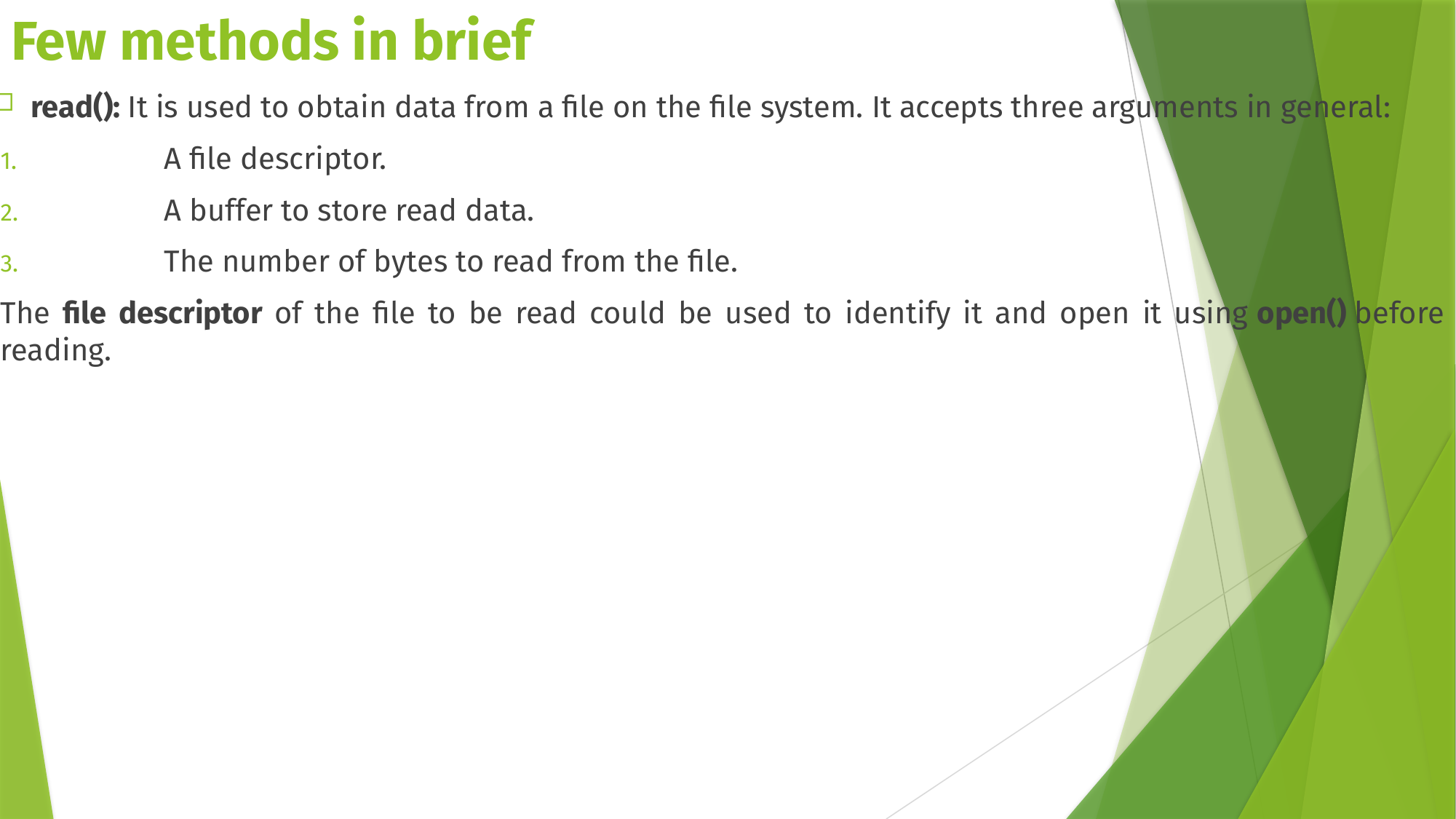

# Few methods in brief
read(): It is used to obtain data from a file on the file system. It accepts three arguments in general:
	A file descriptor.
	A buffer to store read data.
	The number of bytes to read from the file.
The file descriptor of the file to be read could be used to identify it and open it using open() before reading.